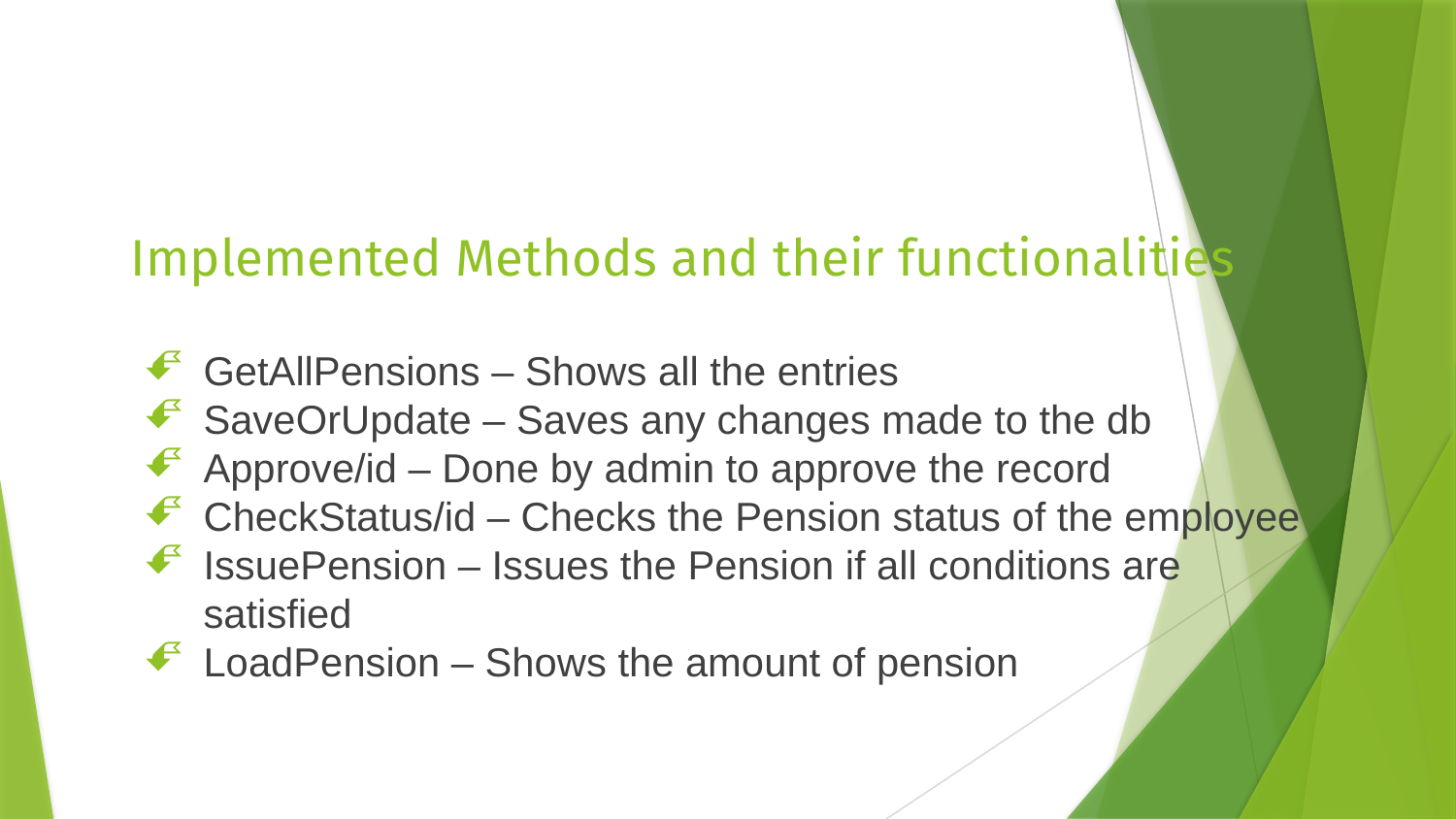

# Implemented Methods and their functionalities
GetAllPensions – Shows all the entries
SaveOrUpdate – Saves any changes made to the db
Approve/id – Done by admin to approve the record
CheckStatus/id – Checks the Pension status of the employee
IssuePension – Issues the Pension if all conditions are satisfied
LoadPension – Shows the amount of pension